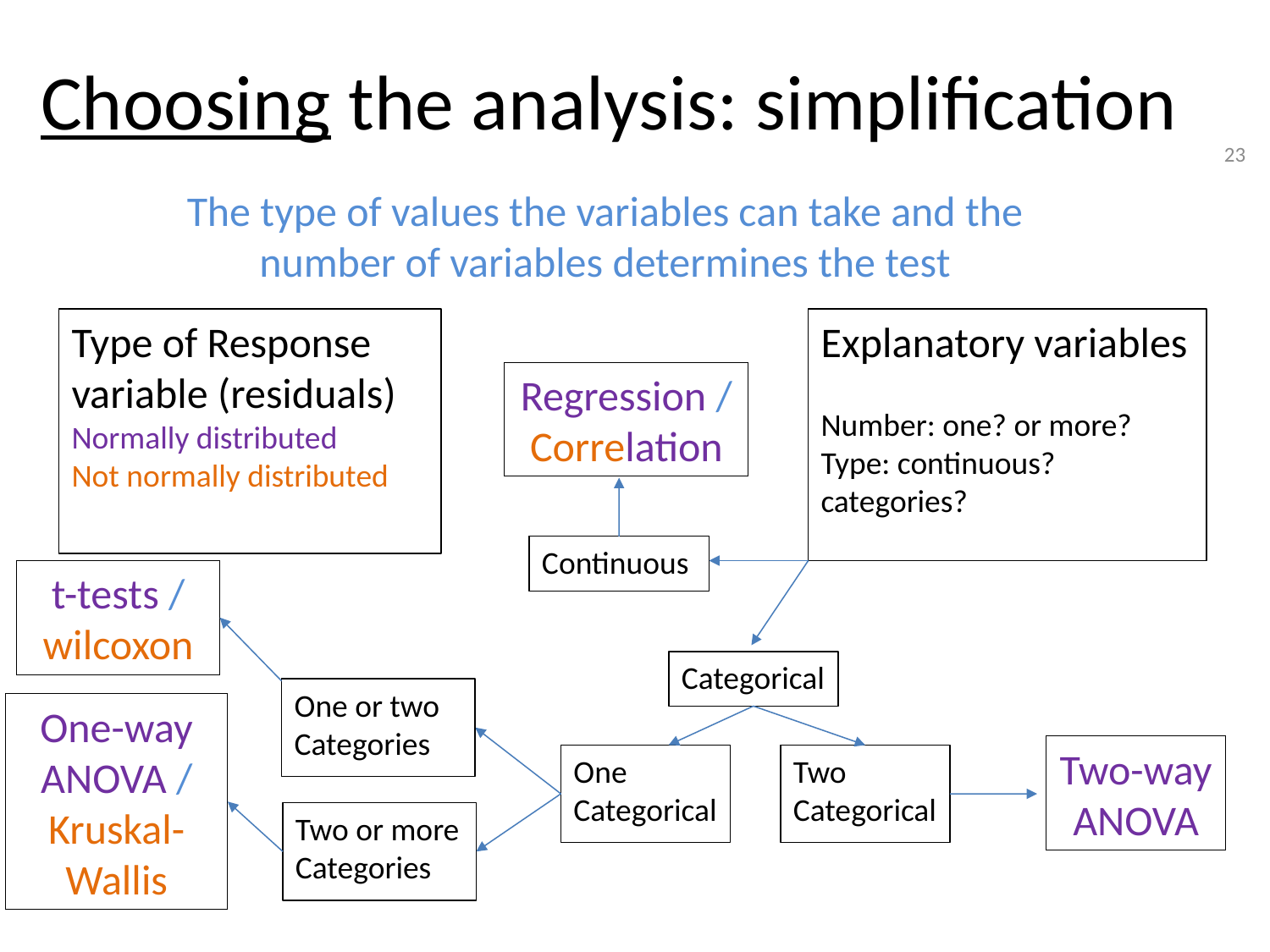

# Choosing the analysis: simplification
23
The type of values the variables can take and the number of variables determines the test
Type of Response variable (residuals)
Normally distributed
Not normally distributed
Explanatory variables

Number: one? or more?
Type: continuous? categories?
Regression /
Correlation
Continuous
t-tests /
wilcoxon
Categorical
One or two Categories
One-way ANOVA / Kruskal-Wallis
Two-way ANOVA
One Categorical
Two
Categorical
Two or more Categories